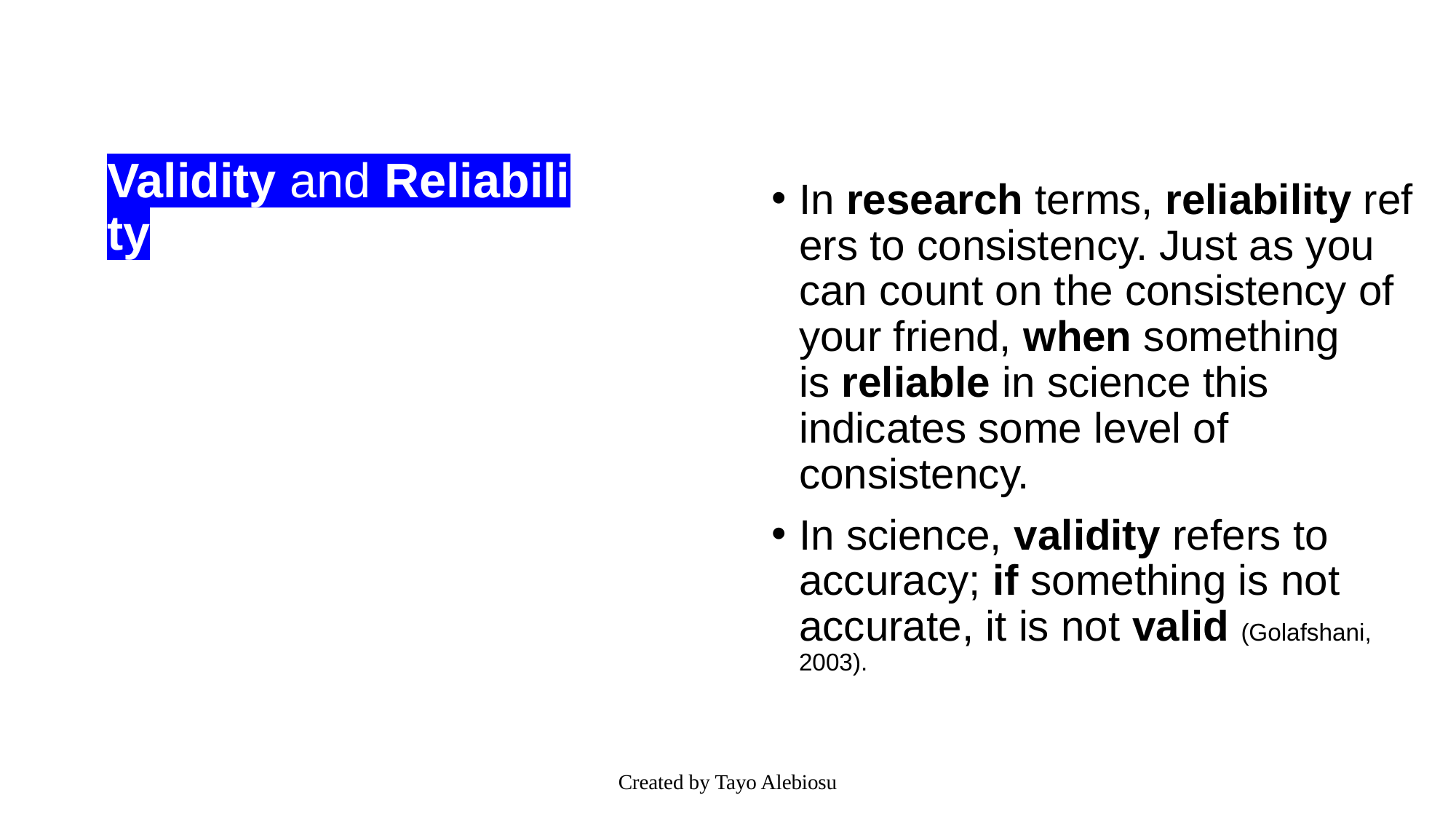

# Validity and Reliability

In research terms, reliability refers to consistency. Just as you can count on the consistency of your friend, when something is reliable in science this indicates some level of consistency.
In science, validity refers to accuracy; if something is not accurate, it is not valid (Golafshani, 2003).

Created by Tayo Alebiosu